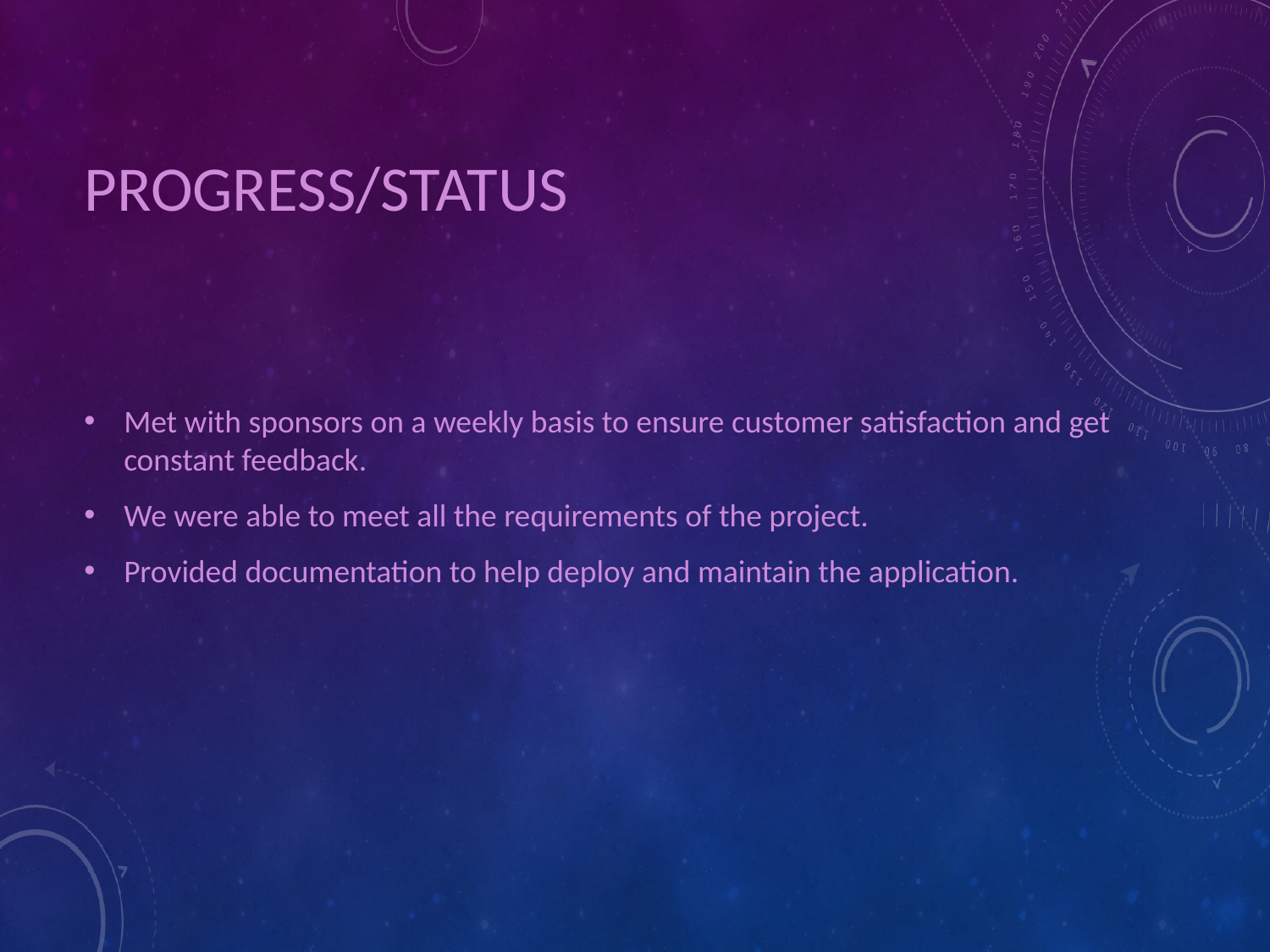

# Progress/Status
Met with sponsors on a weekly basis to ensure customer satisfaction and get constant feedback.
We were able to meet all the requirements of the project.
Provided documentation to help deploy and maintain the application.